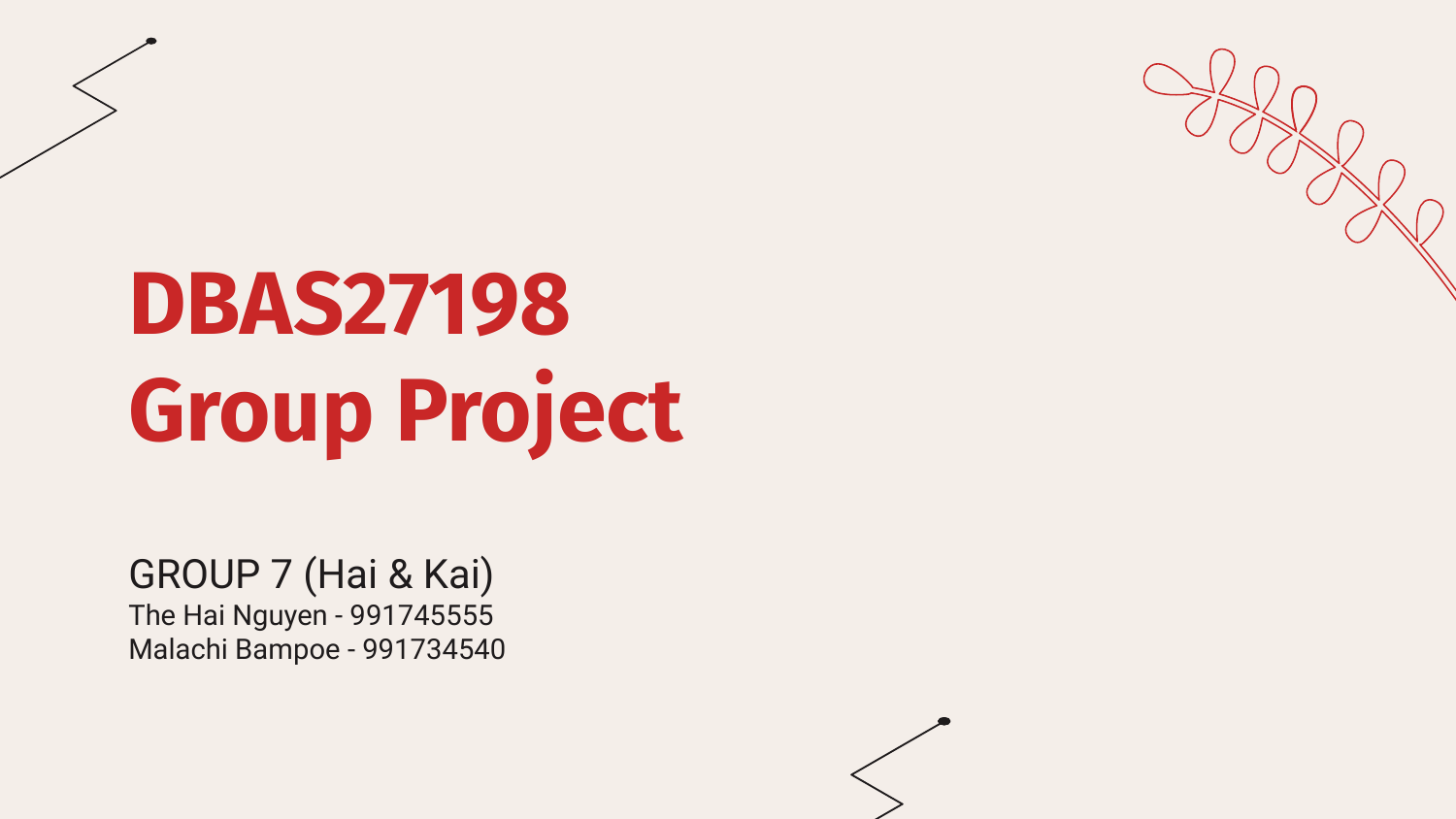

# DBAS27198
Group Project
GROUP 7 (Hai & Kai)
The Hai Nguyen - 991745555
Malachi Bampoe - 991734540